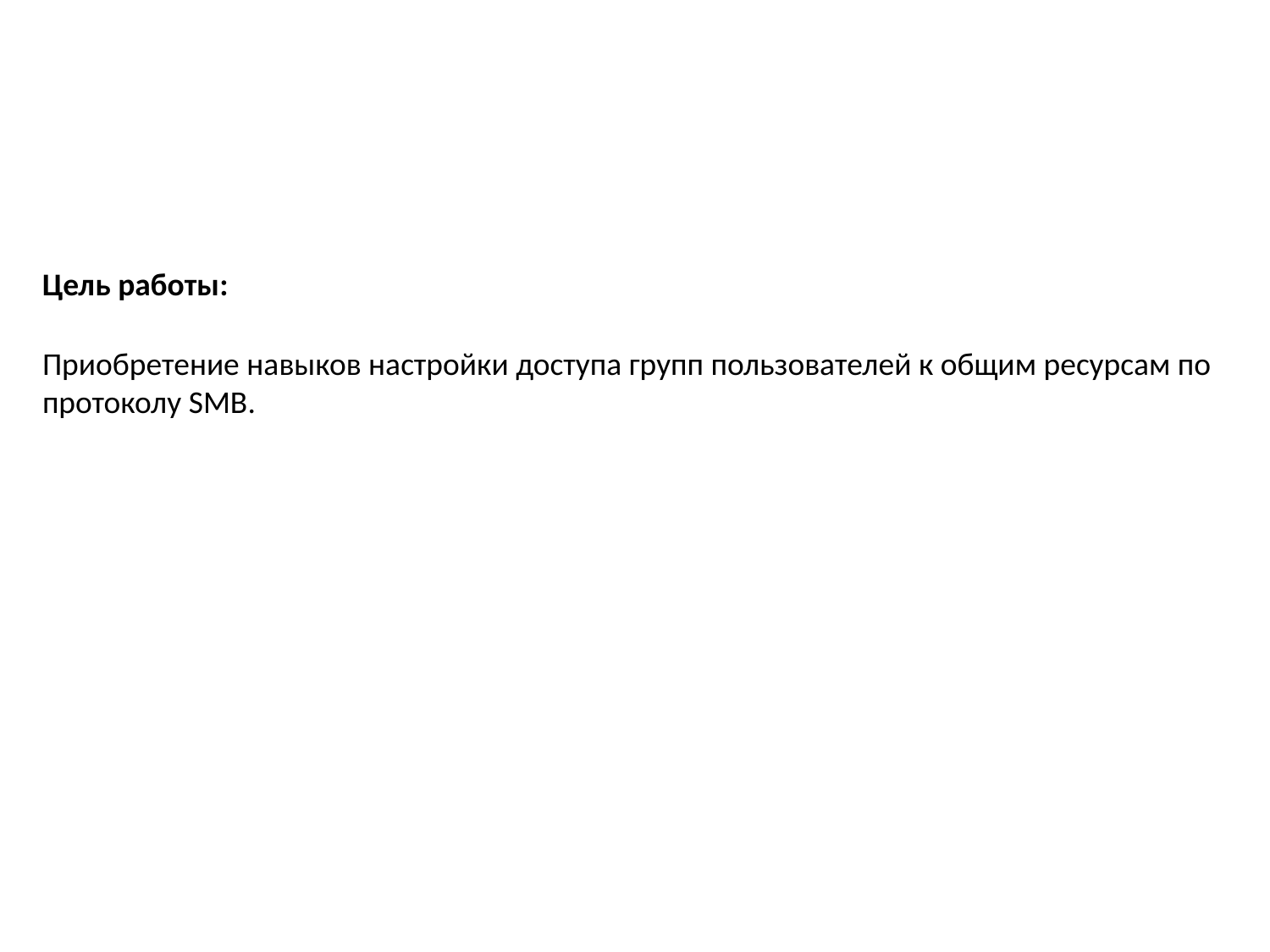

Цель работы:
Приобретение навыков настройки доступа групп пользователей к общим ресурсам по протоколу SMB.